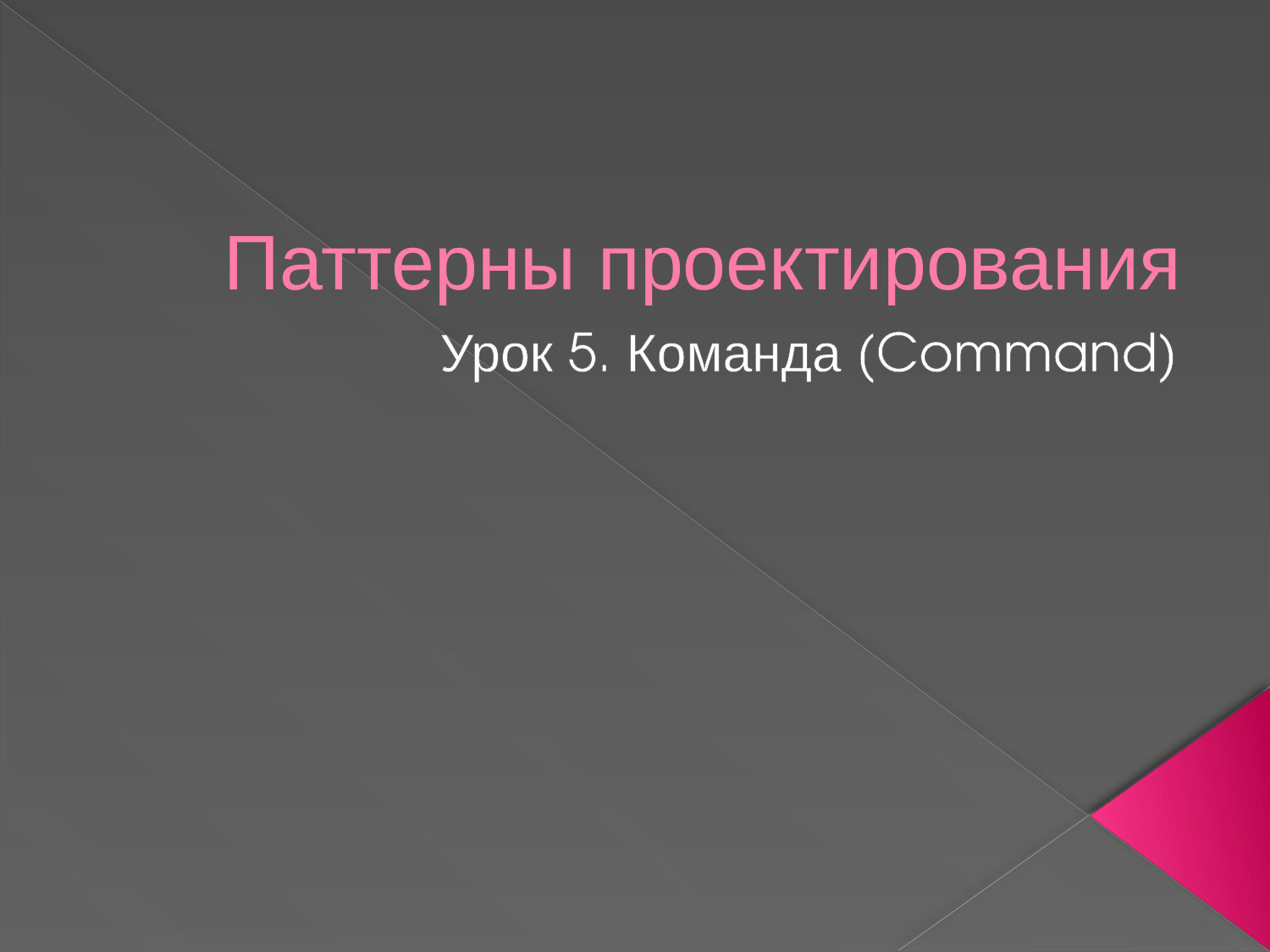

# Паттерны проектирования
Урок 5. Команда (Command)